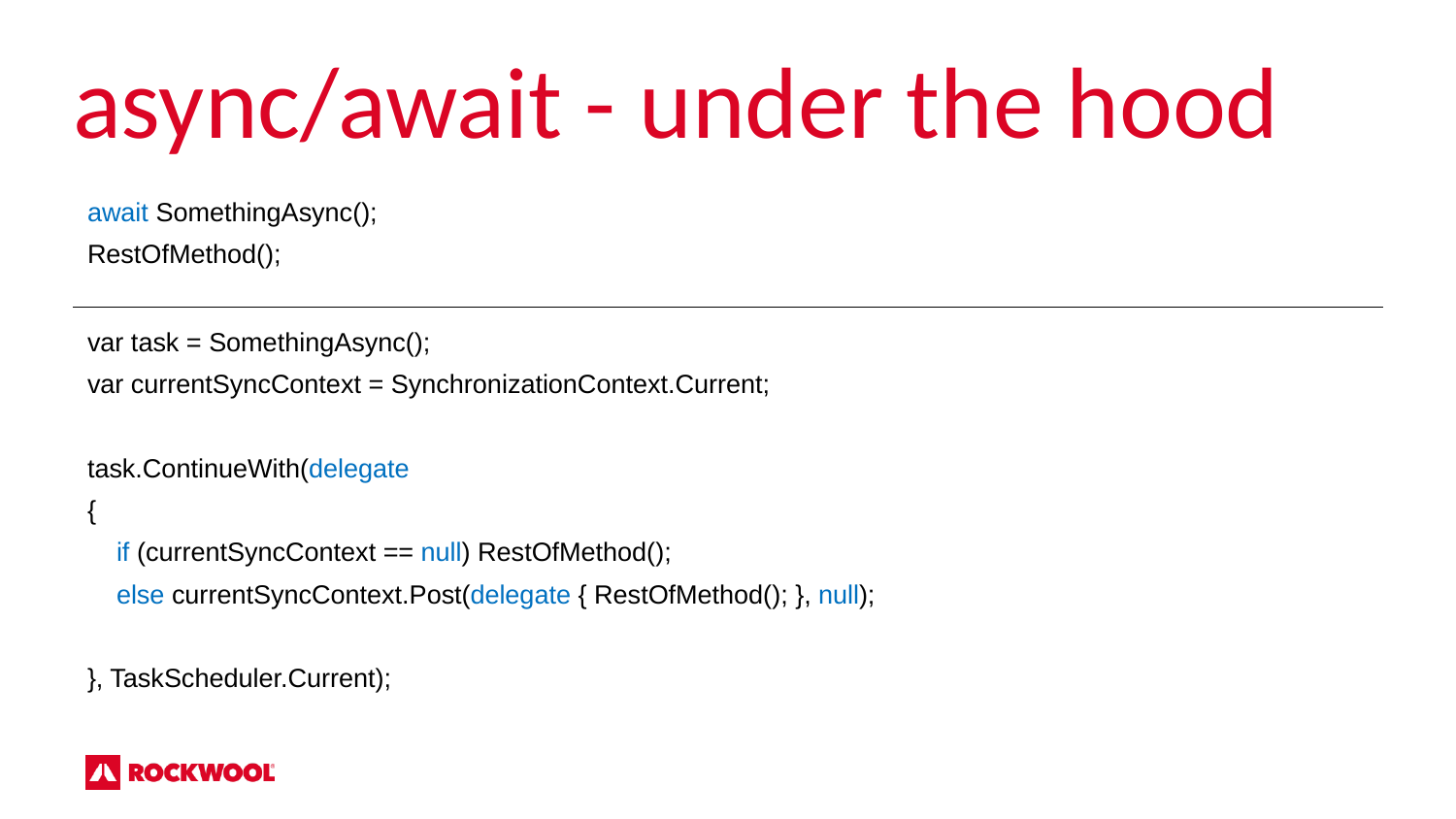

async/await - under the hood
await SomethingAsync();
RestOfMethod();
var task = SomethingAsync();
var currentSyncContext = SynchronizationContext.Current;

task.ContinueWith(delegate
{
    if (currentSyncContext == null) RestOfMethod();
    else currentSyncContext.Post(delegate { RestOfMethod(); }, null);

}, TaskScheduler.Current);